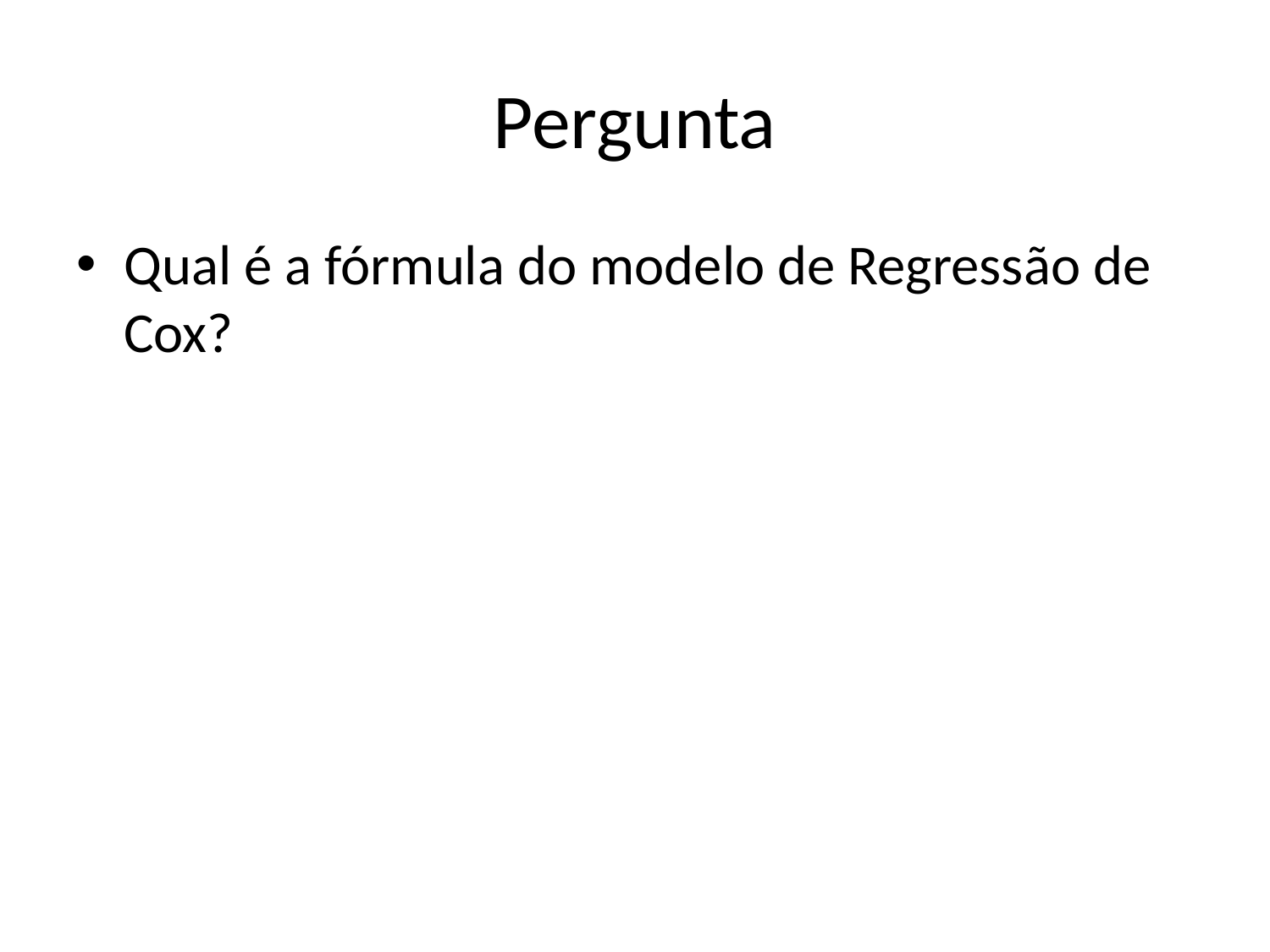

# Pergunta
Qual é a fórmula do modelo de Regressão de Cox?